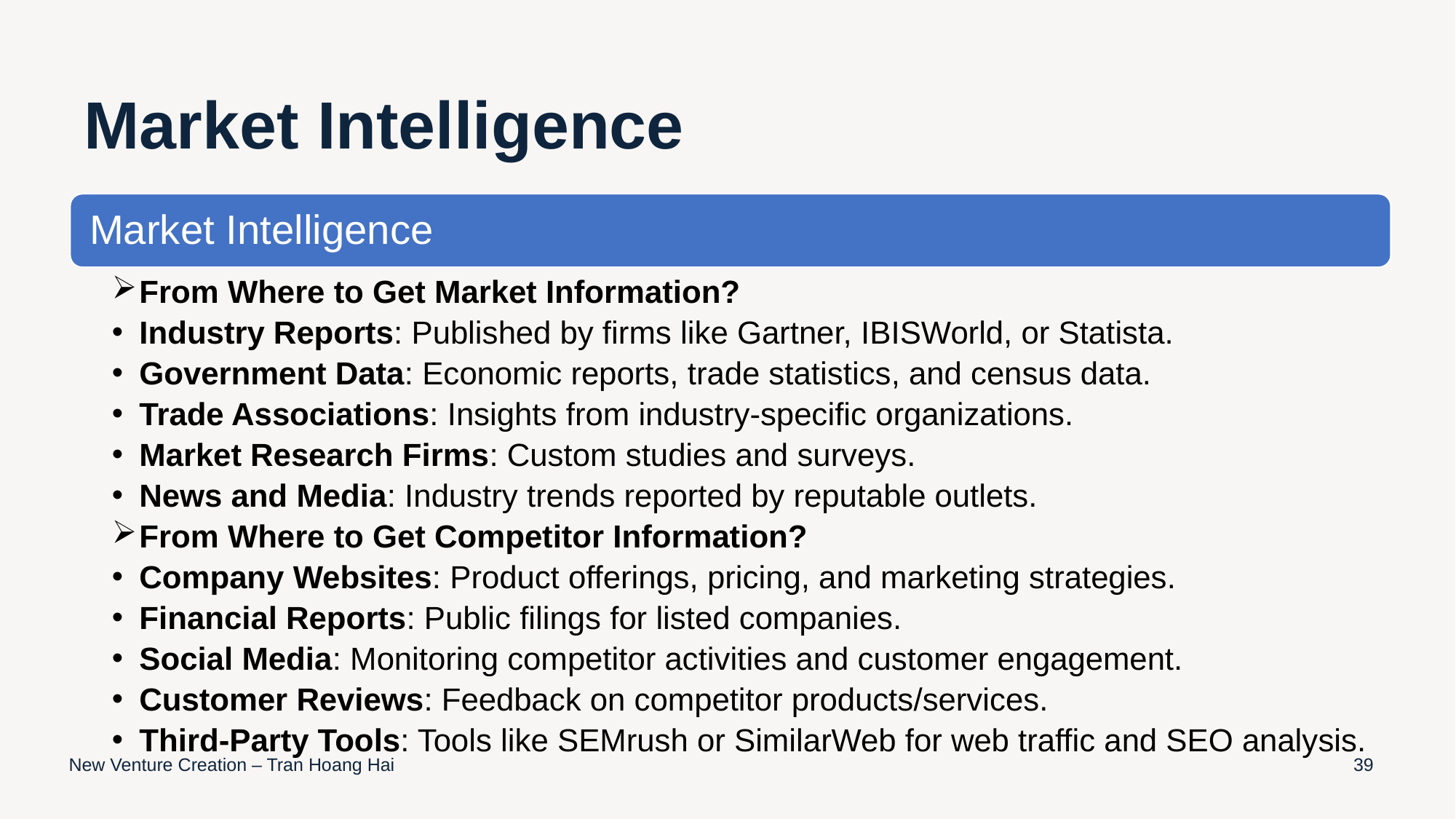

# Market Intelligence
Market Intelligence
From Where to Get Market Information?
Industry Reports: Published by firms like Gartner, IBISWorld, or Statista.
Government Data: Economic reports, trade statistics, and census data.
Trade Associations: Insights from industry-specific organizations.
Market Research Firms: Custom studies and surveys.
News and Media: Industry trends reported by reputable outlets.
From Where to Get Competitor Information?
Company Websites: Product offerings, pricing, and marketing strategies.
Financial Reports: Public filings for listed companies.
Social Media: Monitoring competitor activities and customer engagement.
Customer Reviews: Feedback on competitor products/services.
Third-Party Tools: Tools like SEMrush or SimilarWeb for web traffic and SEO analysis.
New Venture Creation – Tran Hoang Hai
39